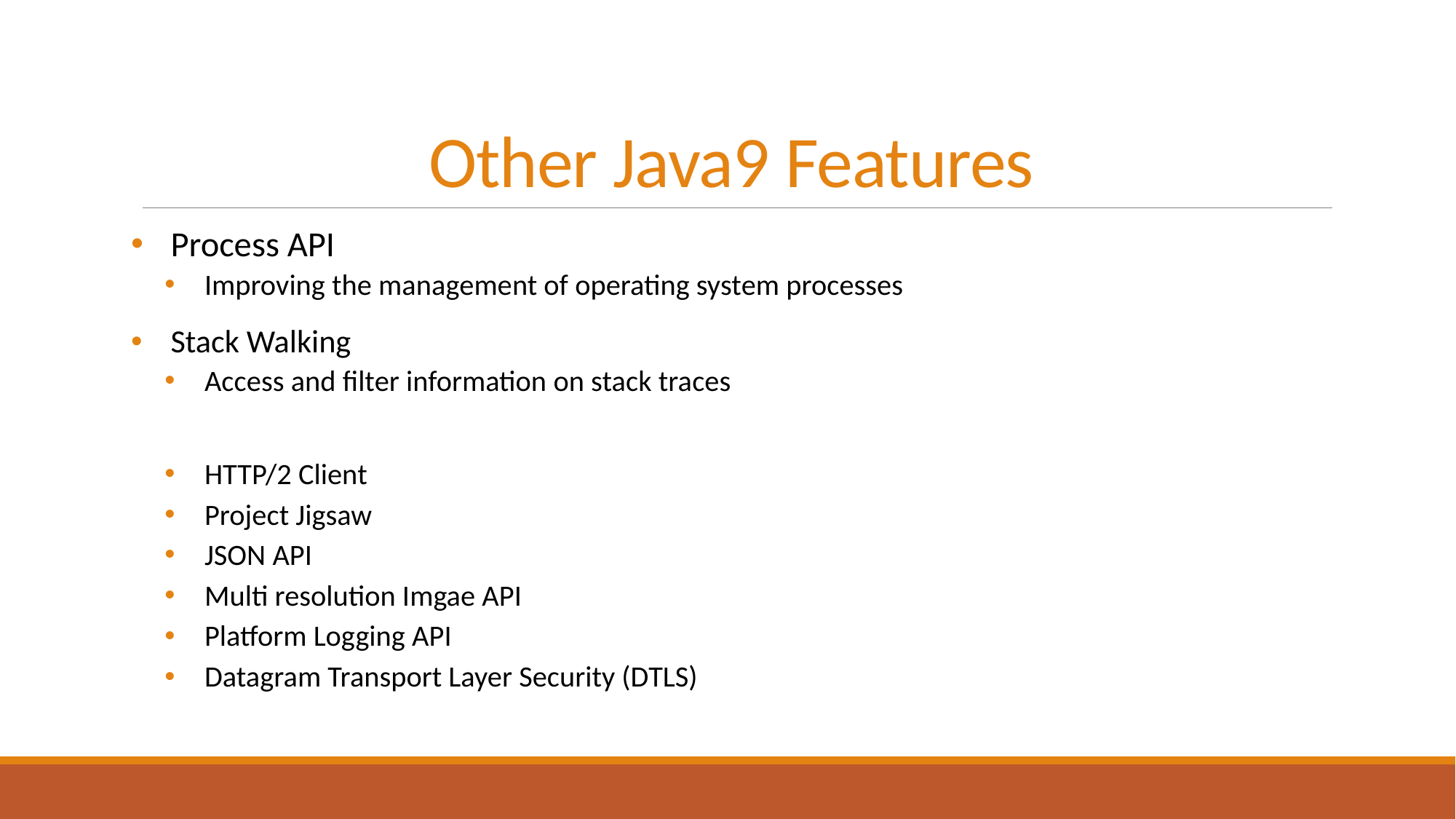

# Other Java9 Features
Process API
Improving the management of operating system processes
Stack Walking
Access and filter information on stack traces

HTTP/2 Client
Project Jigsaw
JSON API
Multi resolution Imgae API
Platform Logging API
Datagram Transport Layer Security (DTLS)